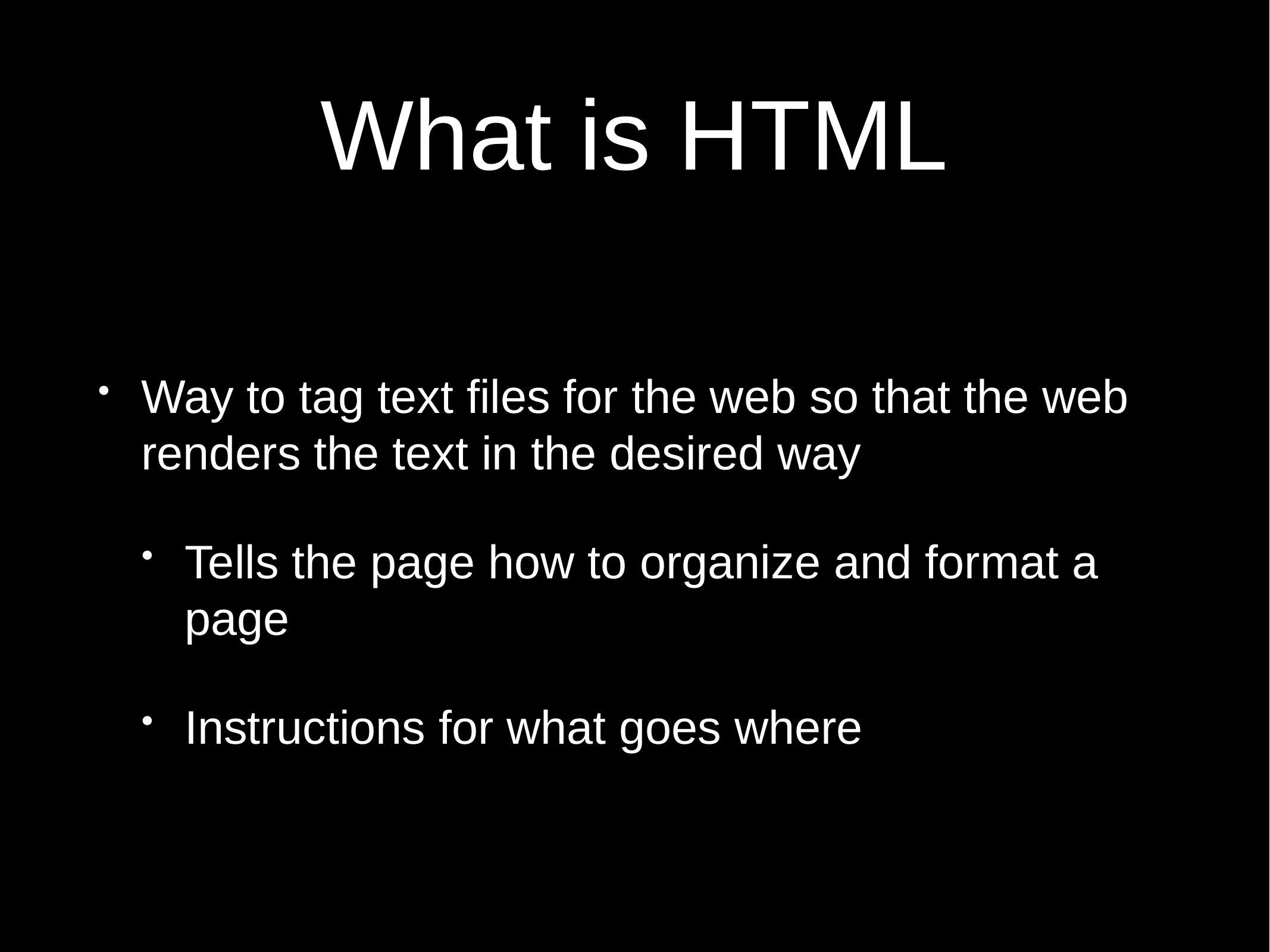

# What is HTML
Way to tag text files for the web so that the web renders the text in the desired way
Tells the page how to organize and format a page
Instructions for what goes where